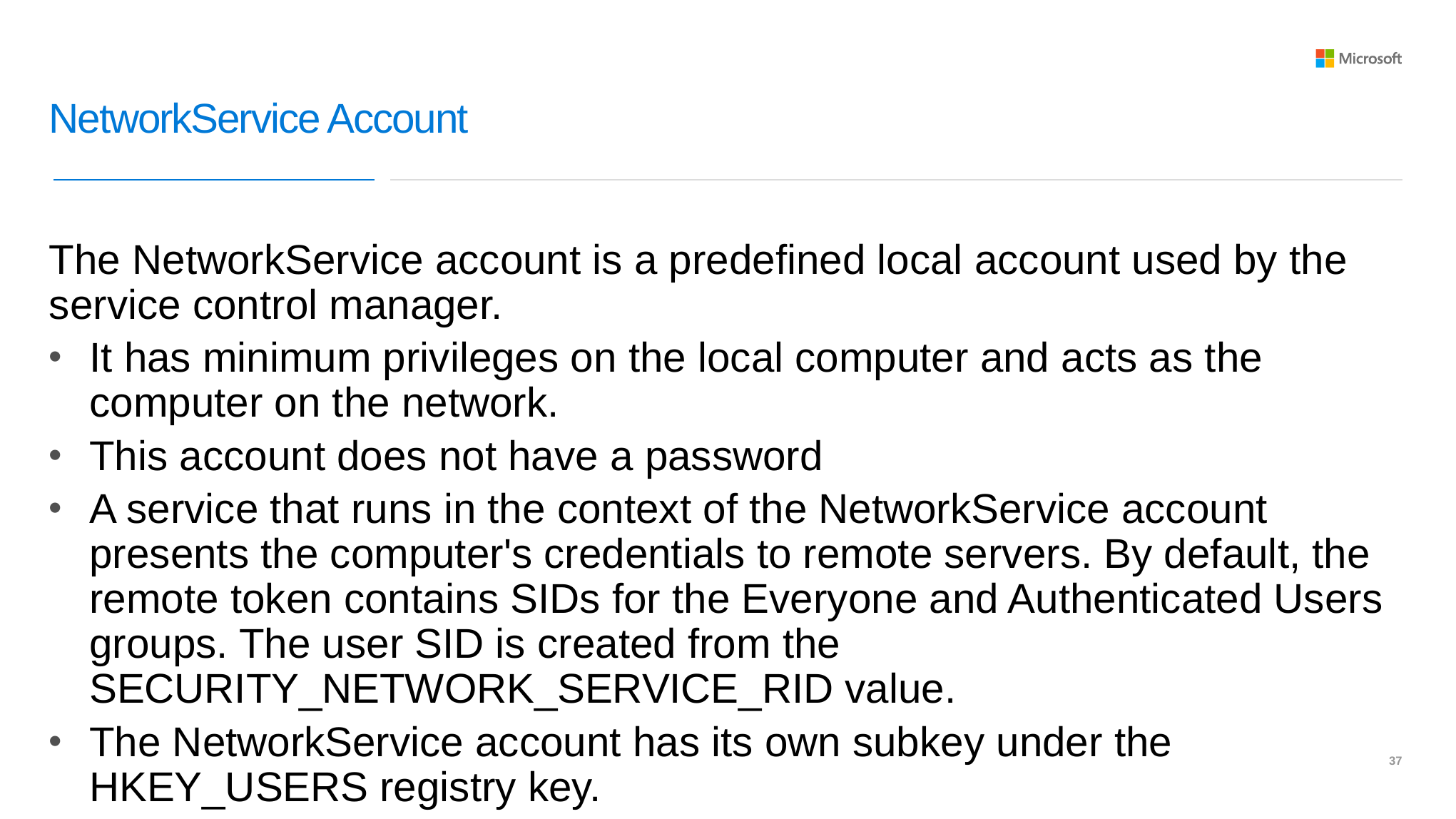

# NetworkService Account
The NetworkService account is a predefined local account used by the service control manager.
It has minimum privileges on the local computer and acts as the computer on the network.
This account does not have a password
A service that runs in the context of the NetworkService account presents the computer's credentials to remote servers. By default, the remote token contains SIDs for the Everyone and Authenticated Users groups. The user SID is created from the SECURITY_NETWORK_SERVICE_RID value.
The NetworkService account has its own subkey under the HKEY_USERS registry key.
37